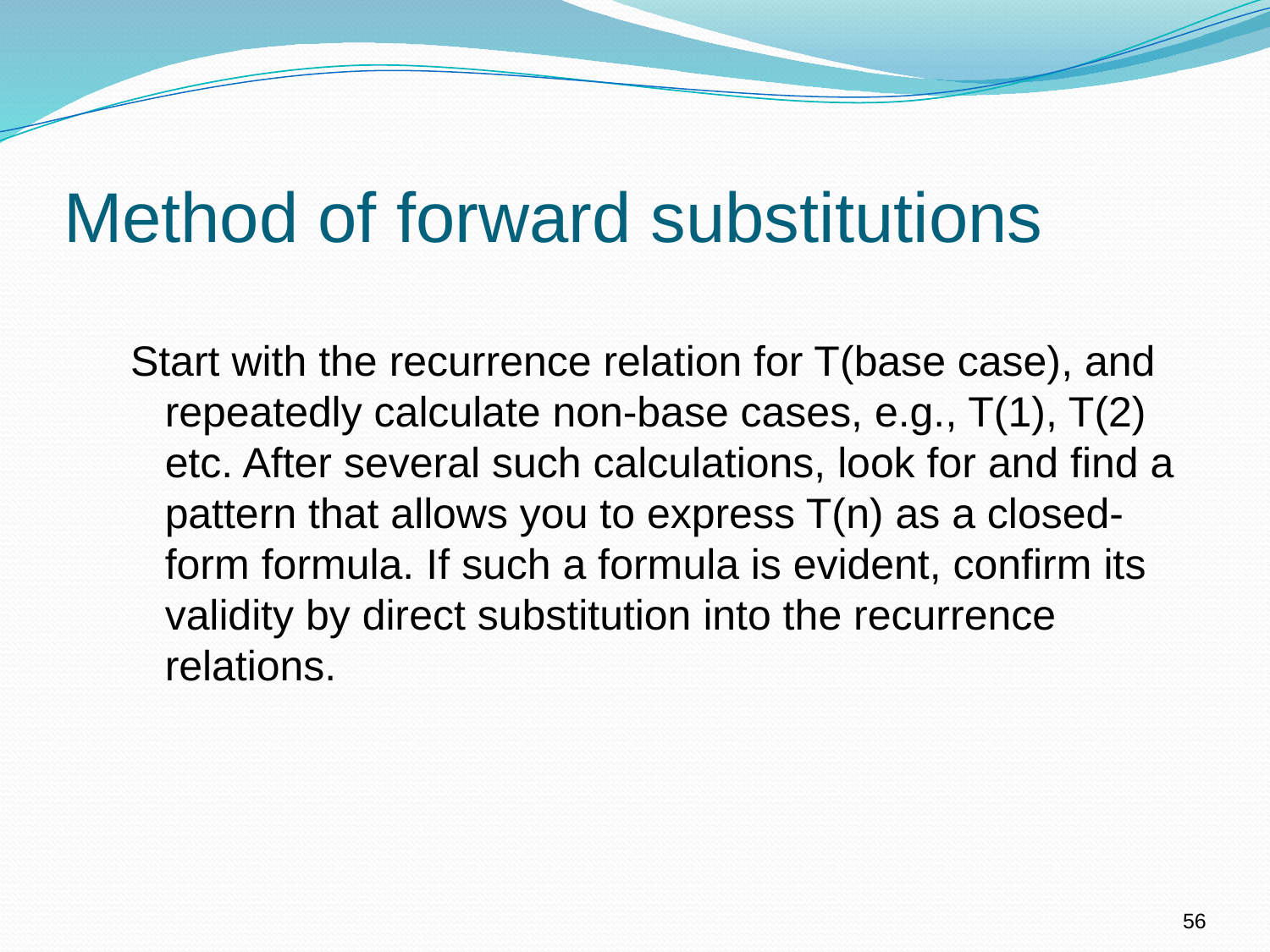

# Method of forward substitutions

Start with the recurrence relation for T(base case), and repeatedly calculate non-base cases, e.g., T(1), T(2) etc. After several such calculations, look for and find a pattern that allows you to express T(n) as a closed-form formula. If such a formula is evident, confirm its validity by direct substitution into the recurrence relations.
56